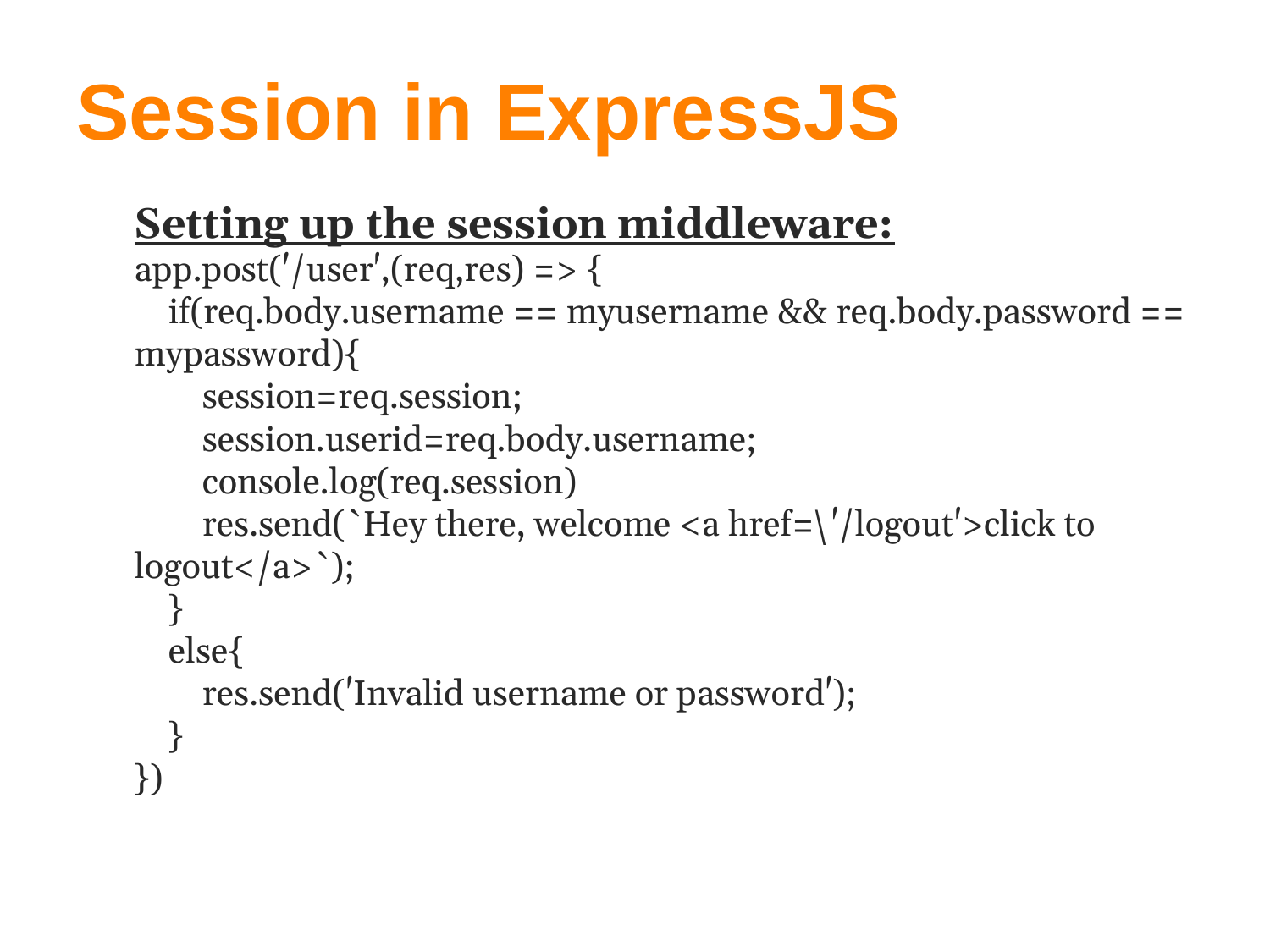

# Session in ExpressJS
Setting up the session middleware:
app.post('/user',(req,res) => {
    if(req.body.username == myusername && req.body.password == mypassword){
        session=req.session;
        session.userid=req.body.username;
        console.log(req.session)
        res.send(`Hey there, welcome <a href=\'/logout'>click to logout</a>`);
    }
    else{
        res.send('Invalid username or password');
    }
})